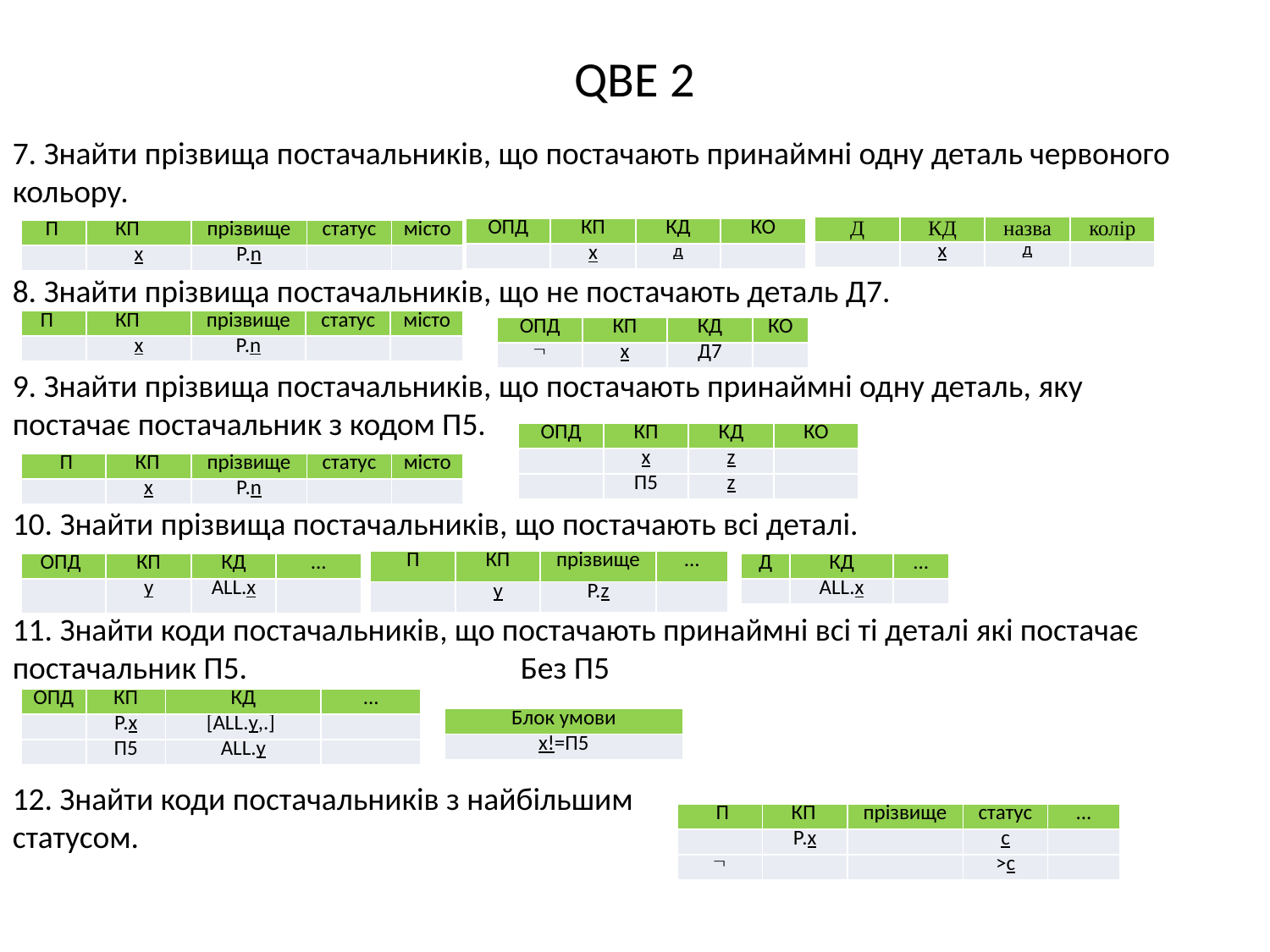

# QBE 2
7. Знайти прізвища постачальників, що постачають принаймні одну деталь червоного кольору.
| Д | КД | назва | колір |
| --- | --- | --- | --- |
|  | х | д |  |
| ОПД | КП | КД | КО |
| --- | --- | --- | --- |
|  | х | д |  |
| П | КП | прізвище | статус | місто |
| --- | --- | --- | --- | --- |
|  | х | Р.n |  |  |
8. Знайти прізвища постачальників, що не постачають деталь Д7.
| П | КП | прізвище | статус | місто |
| --- | --- | --- | --- | --- |
|  | х | Р.n |  |  |
| ОПД | КП | КД | КО |
| --- | --- | --- | --- |
| ¬ | х | Д7 |  |
9. Знайти прізвища постачальників, що постачають принаймні одну деталь, яку постачає постачальник з кодом П5.
| ОПД | КП | КД | КО |
| --- | --- | --- | --- |
|  | х | z |  |
|  | П5 | z |  |
| П | КП | прізвище | статус | місто |
| --- | --- | --- | --- | --- |
|  | х | Р.n |  |  |
10. Знайти прізвища постачальників, що постачають всі деталі.
| П | КП | прізвище | ... |
| --- | --- | --- | --- |
|  | y | P.z |  |
| ОПД | КП | КД | ... |
| --- | --- | --- | --- |
|  | y | ALL.x |  |
| Д | КД | ... |
| --- | --- | --- |
|  | ALL.x |  |
11. Знайти коди постачальників, що постачають принаймні всі ті деталі які постачає постачальник П5.			Без П5
| ОПД | КП | КД | ... |
| --- | --- | --- | --- |
|  | Р.х | [ALL.у,.] |  |
|  | П5 | ALL.у |  |
| Блок умови |
| --- |
| x!=П5 |
12. Знайти коди постачальників з найбільшим статусом.
| П | КП | прізвище | статус | ... |
| --- | --- | --- | --- | --- |
|  | Р.х |  | с |  |
| ¬ |  |  | >с |  |